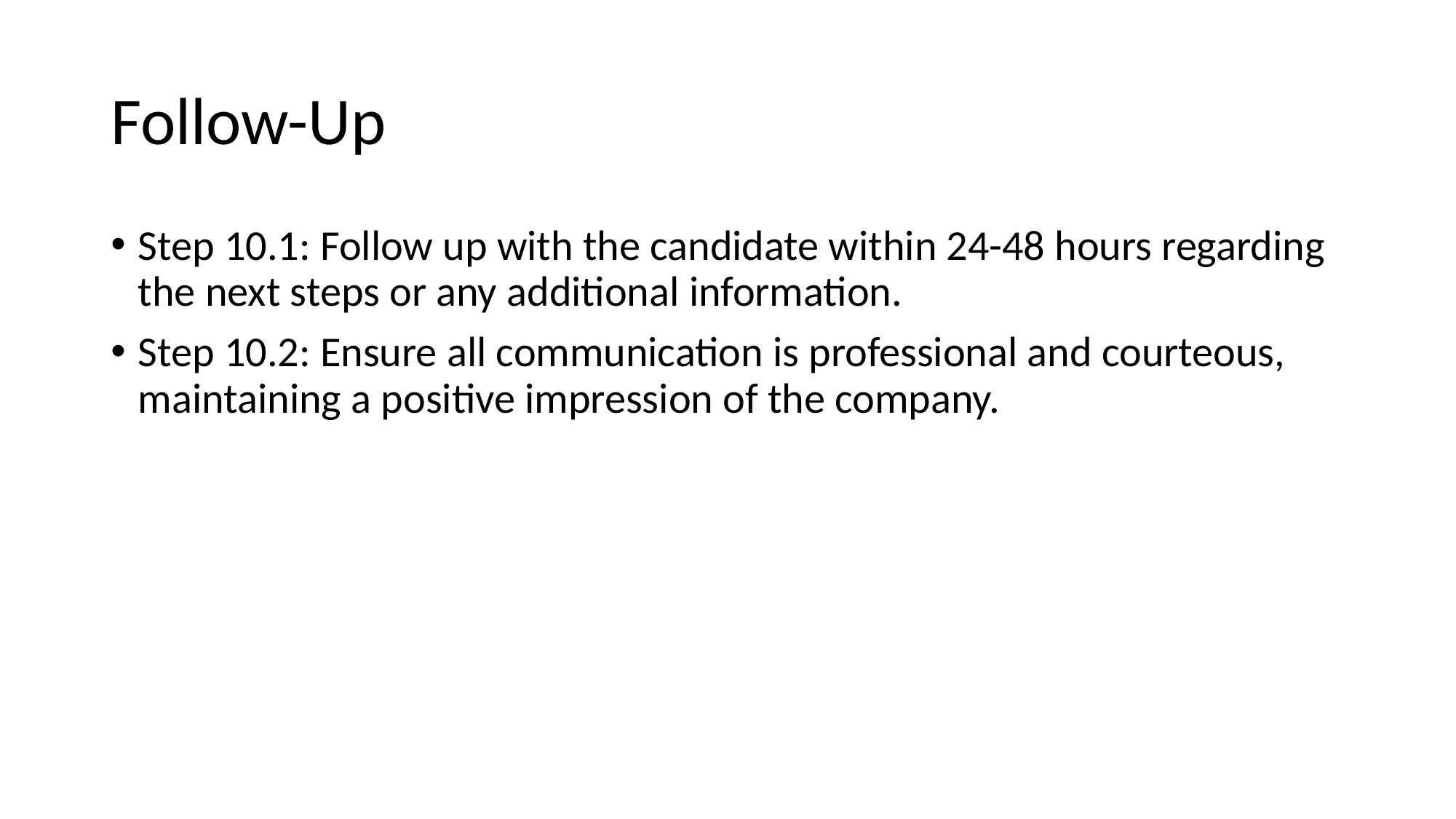

# Follow-Up
Step 10.1: Follow up with the candidate within 24-48 hours regarding the next steps or any additional information.
Step 10.2: Ensure all communication is professional and courteous, maintaining a positive impression of the company.